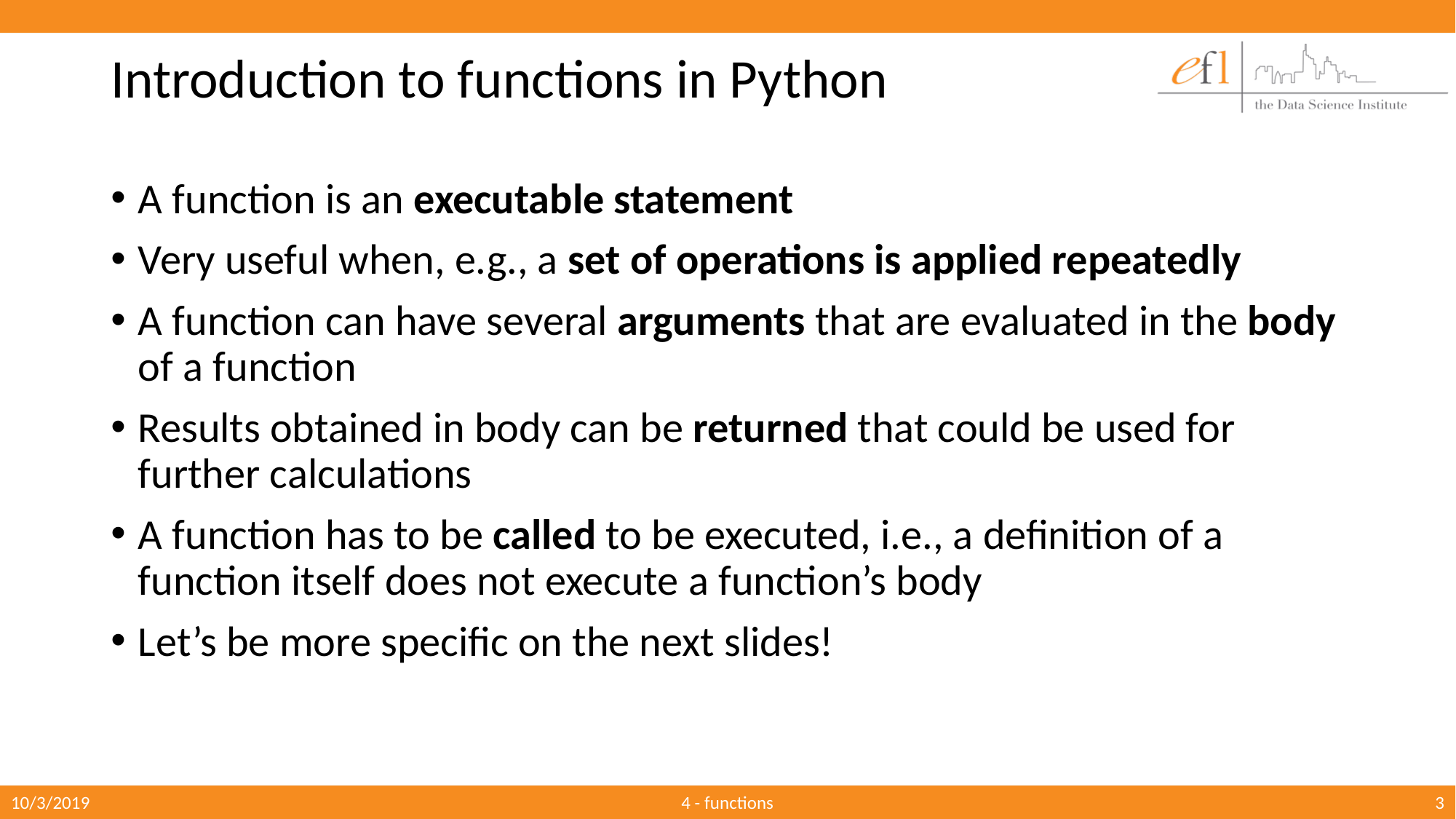

# Introduction to functions in Python
A function is an executable statement
Very useful when, e.g., a set of operations is applied repeatedly
A function can have several arguments that are evaluated in the body of a function
Results obtained in body can be returned that could be used for further calculations
A function has to be called to be executed, i.e., a definition of a function itself does not execute a function’s body
Let’s be more specific on the next slides!
10/3/2019
4 - functions
3